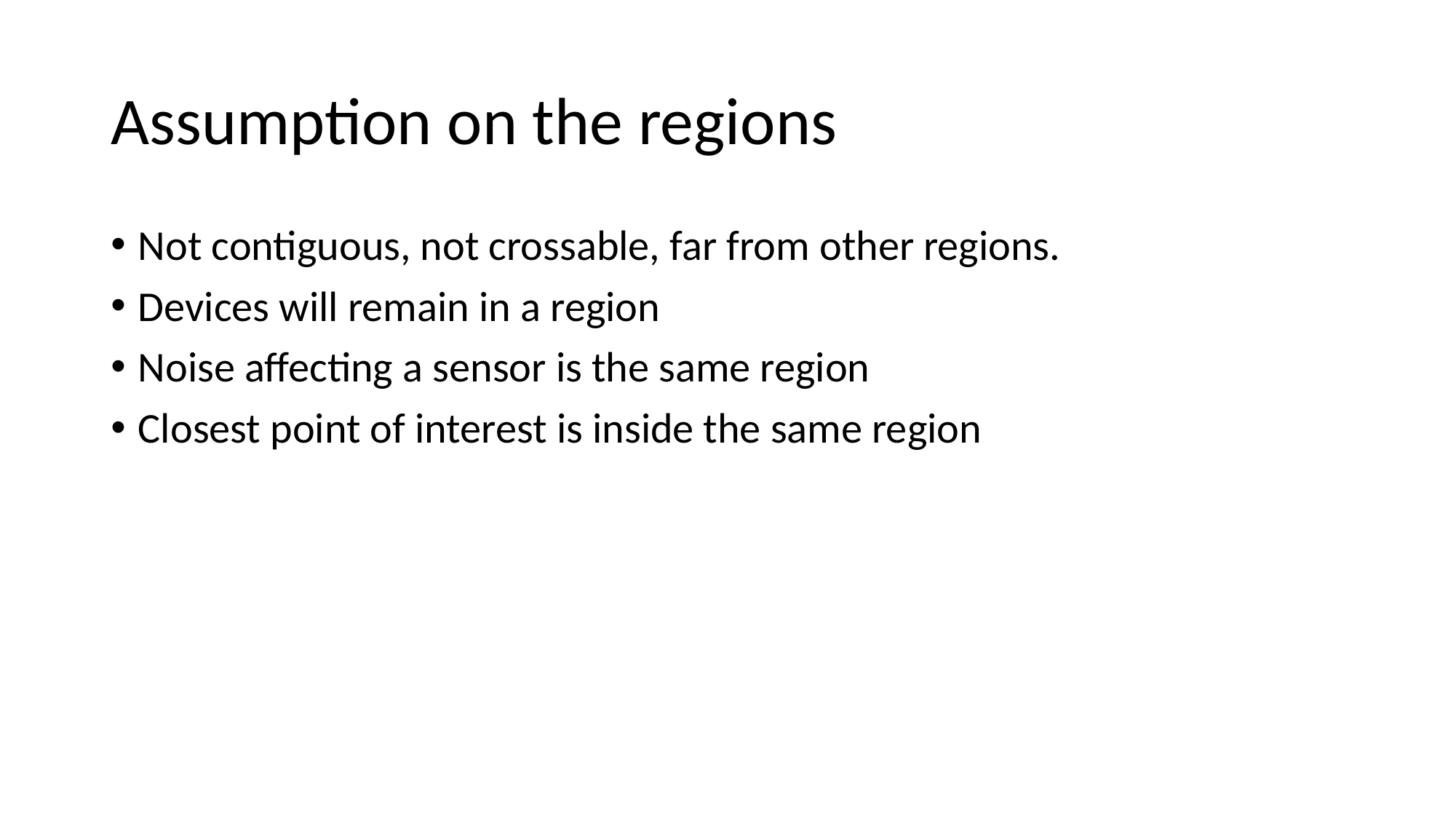

# Assumption on the regions
Not contiguous, not crossable, far from other regions.
Devices will remain in a region
Noise affecting a sensor is the same region
Closest point of interest is inside the same region